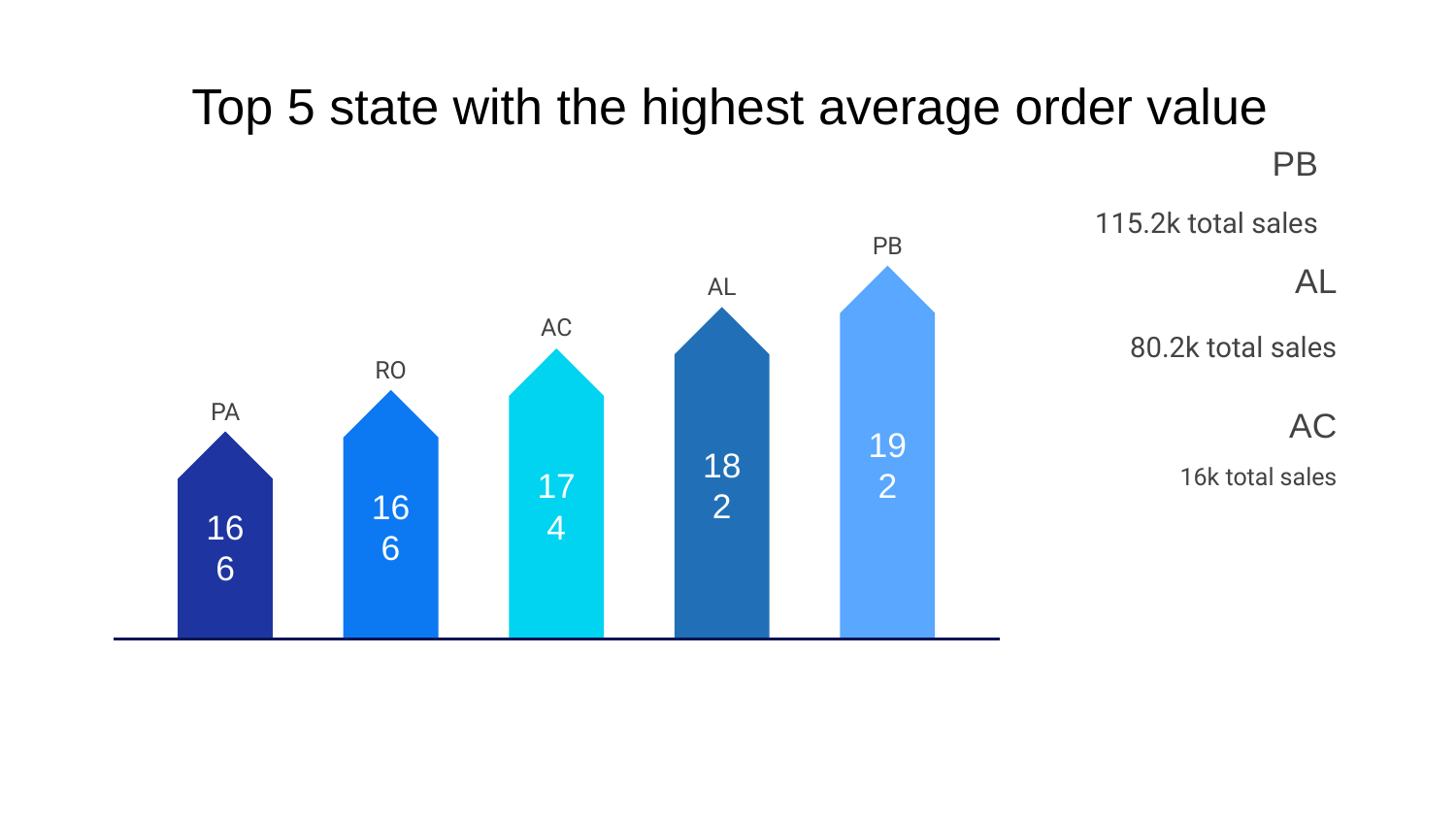

# Top 5 state with the highest average order value
PB
115.2k total sales
PB
192
AL
182
AL
80.2k total sales
AC
174
RO
166
PA
166
AC
16k total sales